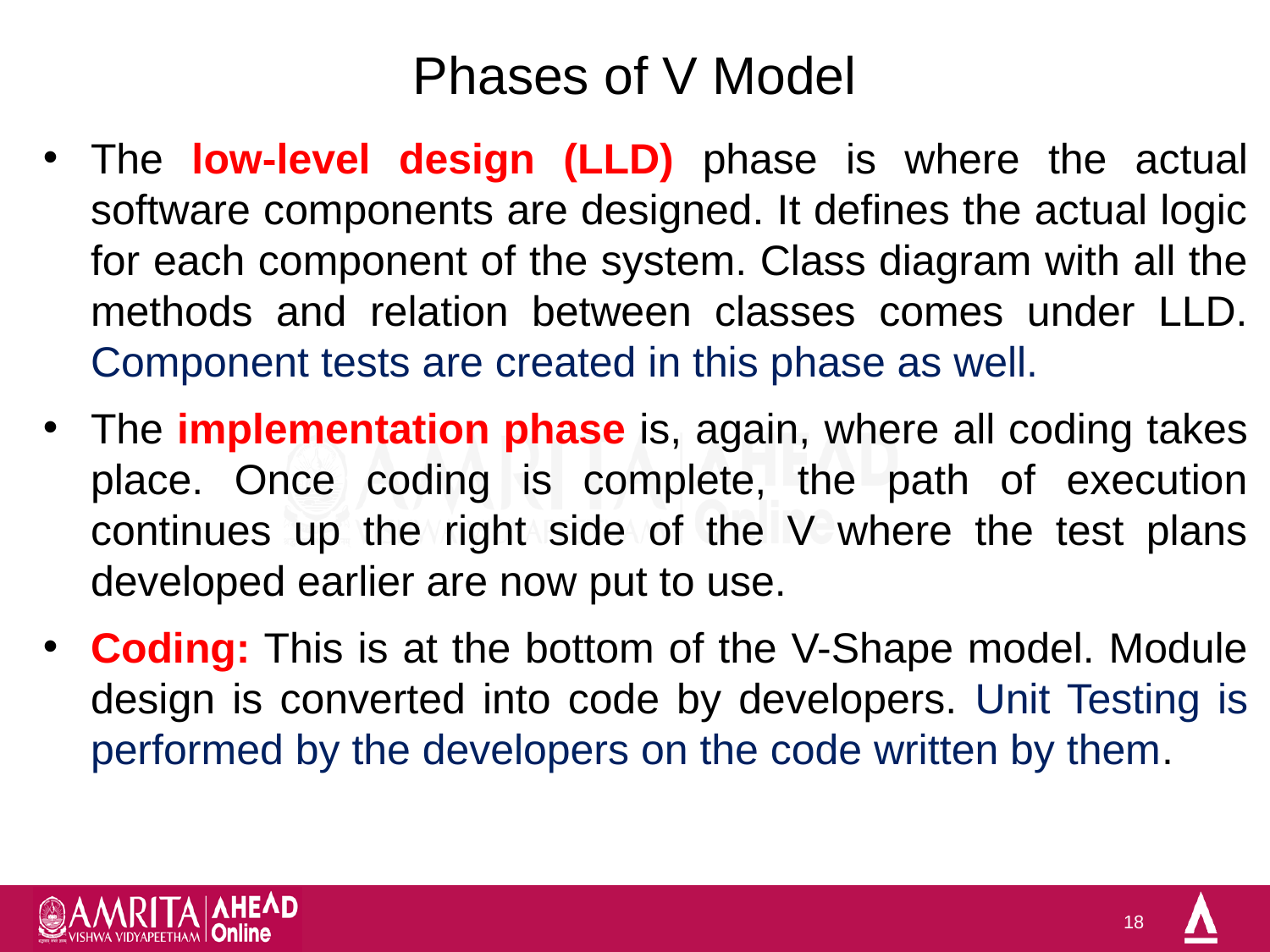

# Phases of V Model
The low-level design (LLD) phase is where the actual software components are designed. It defines the actual logic for each component of the system. Class diagram with all the methods and relation between classes comes under LLD. Component tests are created in this phase as well.
The implementation phase is, again, where all coding takes place. Once coding is complete, the path of execution continues up the right side of the V where the test plans developed earlier are now put to use.
Coding: This is at the bottom of the V-Shape model. Module design is converted into code by developers. Unit Testing is performed by the developers on the code written by them.